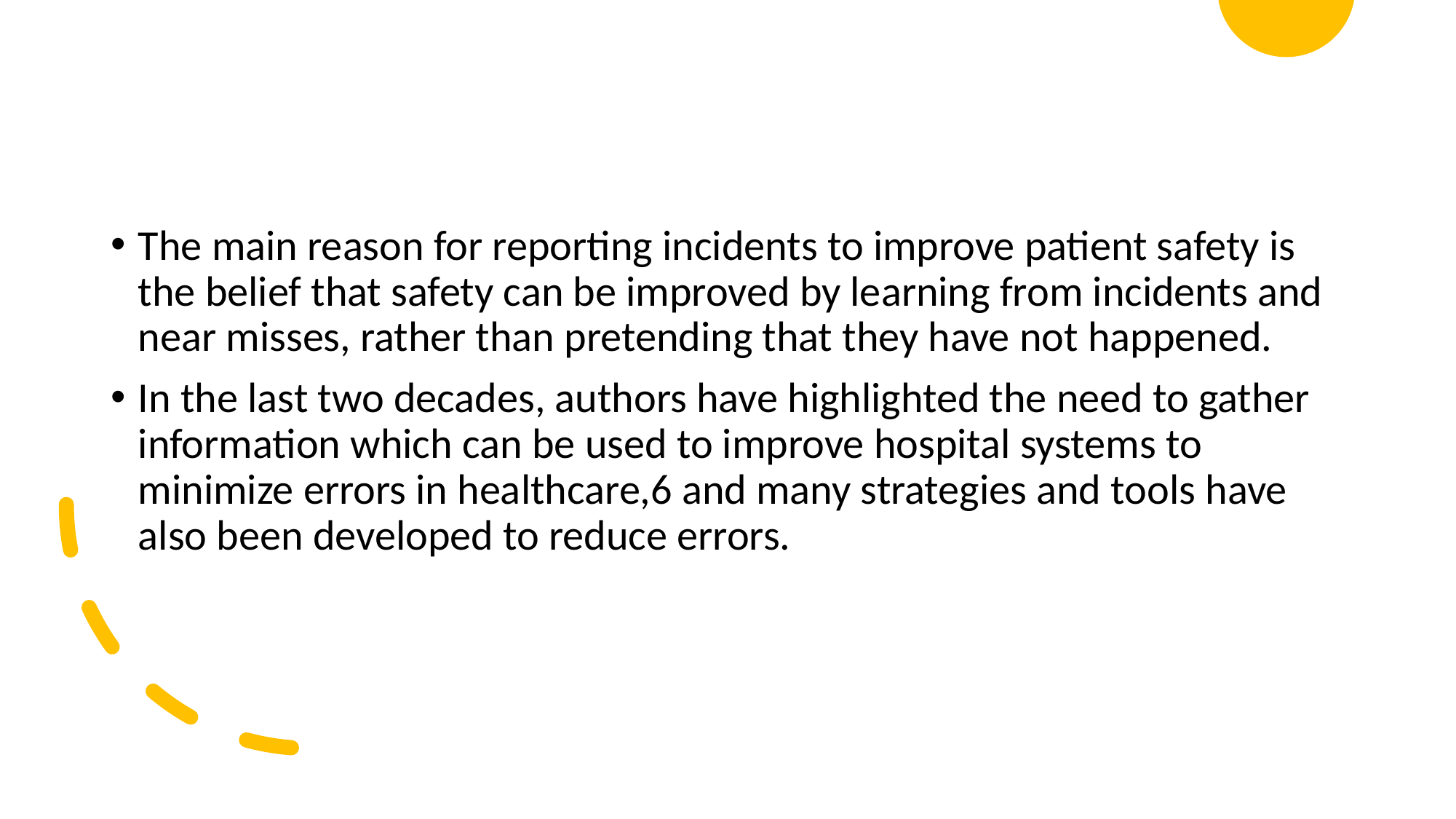

The main reason for reporting incidents to improve patient safety is the belief that safety can be improved by learning from incidents and near misses, rather than pretending that they have not happened.
In the last two decades, authors have highlighted the need to gather information which can be used to improve hospital systems to minimize errors in healthcare,6 and many strategies and tools have also been developed to reduce errors.

Created by Tayo Alebiosu